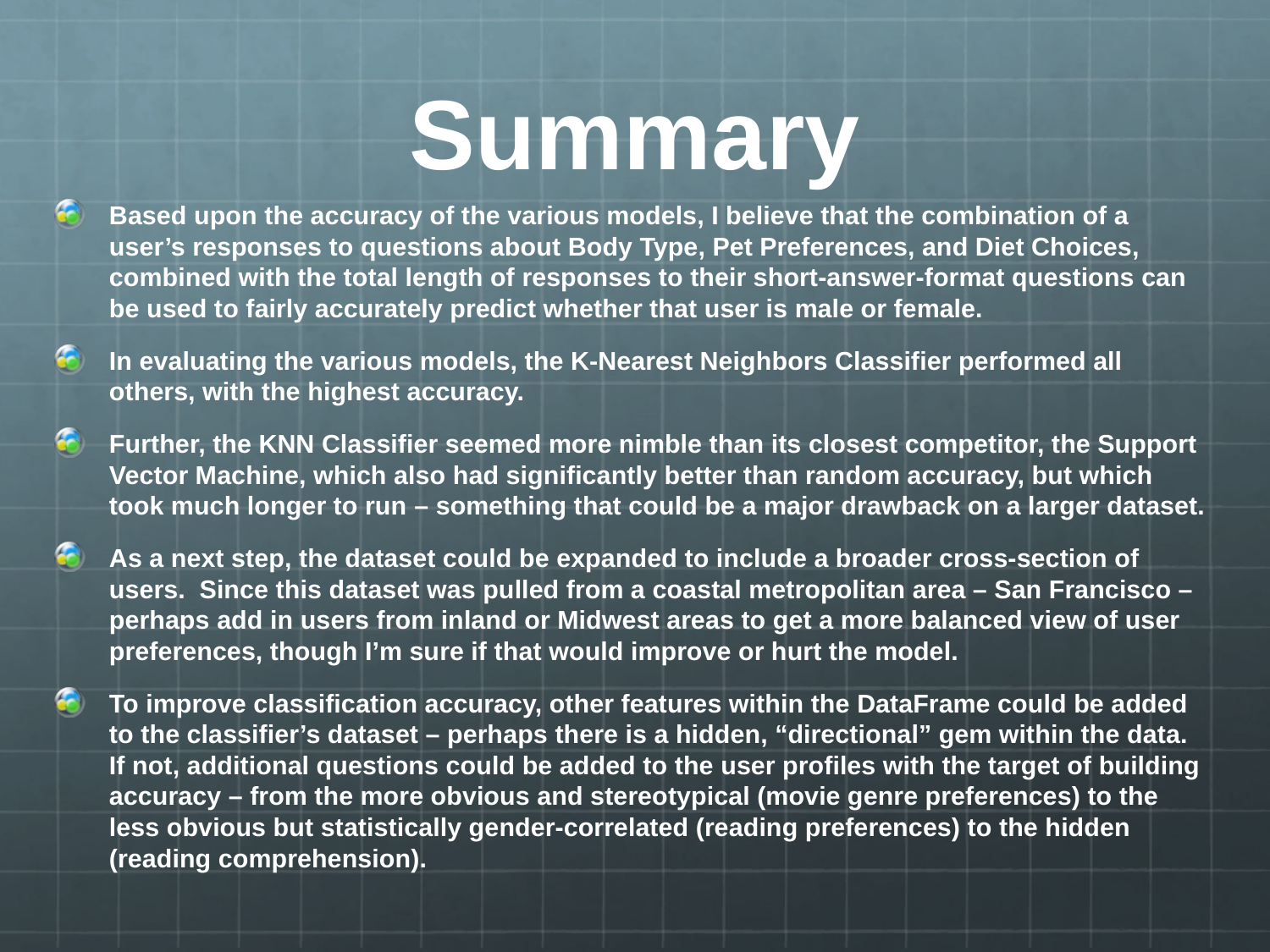

# Summary
Based upon the accuracy of the various models, I believe that the combination of a user’s responses to questions about Body Type, Pet Preferences, and Diet Choices, combined with the total length of responses to their short-answer-format questions can be used to fairly accurately predict whether that user is male or female.
In evaluating the various models, the K-Nearest Neighbors Classifier performed all others, with the highest accuracy.
Further, the KNN Classifier seemed more nimble than its closest competitor, the Support Vector Machine, which also had significantly better than random accuracy, but which took much longer to run – something that could be a major drawback on a larger dataset.
As a next step, the dataset could be expanded to include a broader cross-section of users.  Since this dataset was pulled from a coastal metropolitan area – San Francisco – perhaps add in users from inland or Midwest areas to get a more balanced view of user preferences, though I’m sure if that would improve or hurt the model.
To improve classification accuracy, other features within the DataFrame could be added to the classifier’s dataset – perhaps there is a hidden, “directional” gem within the data.  If not, additional questions could be added to the user profiles with the target of building accuracy – from the more obvious and stereotypical (movie genre preferences) to the less obvious but statistically gender-correlated (reading preferences) to the hidden (reading comprehension).